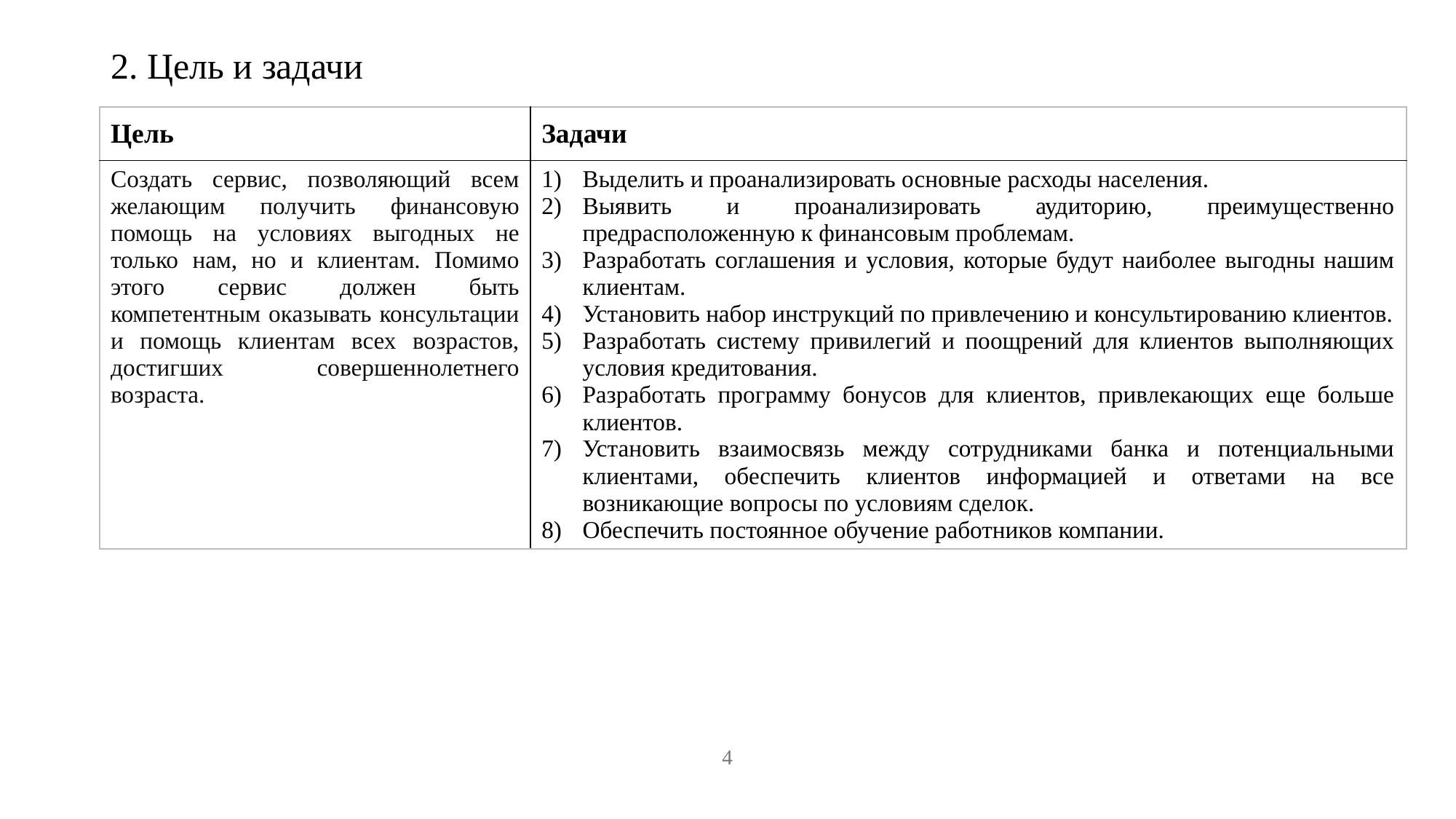

# 2. Цель и задачи
| Цель | Задачи |
| --- | --- |
| Создать сервис, позволяющий всем желающим получить финансовую помощь на условиях выгодных не только нам, но и клиентам. Помимо этого сервис должен быть компетентным оказывать консультации и помощь клиентам всех возрастов, достигших совершеннолетнего возраста. | Выделить и проанализировать основные расходы населения. Выявить и проанализировать аудиторию, преимущественно предрасположенную к финансовым проблемам. Разработать соглашения и условия, которые будут наиболее выгодны нашим клиентам. Установить набор инструкций по привлечению и консультированию клиентов. Разработать систему привилегий и поощрений для клиентов выполняющих условия кредитования. Разработать программу бонусов для клиентов, привлекающих еще больше клиентов. Установить взаимосвязь между сотрудниками банка и потенциальными клиентами, обеспечить клиентов информацией и ответами на все возникающие вопросы по условиям сделок. Обеспечить постоянное обучение работников компании. |
4